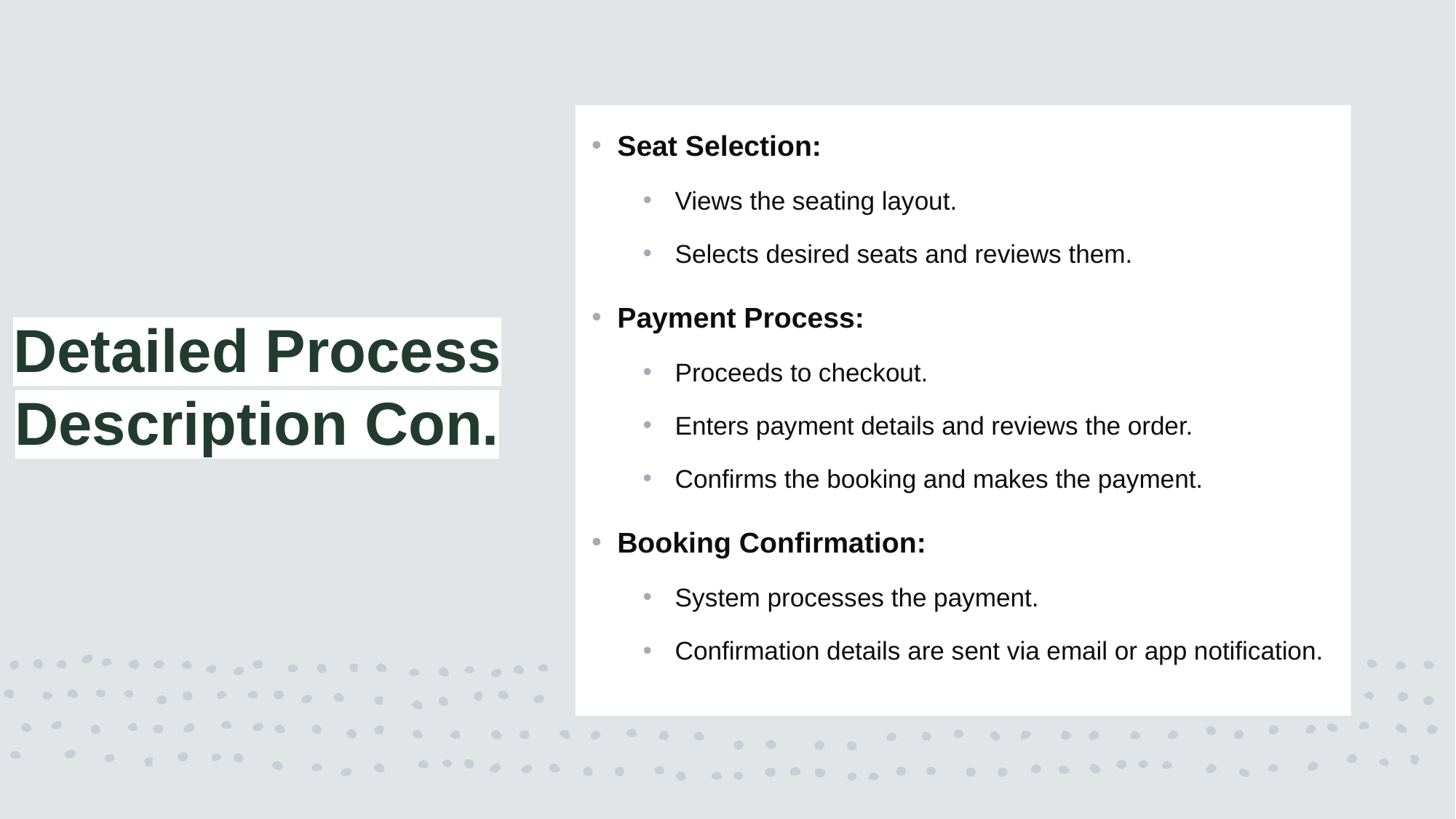

Seat Selection:
Views the seating layout.
Selects desired seats and reviews them.
Payment Process:
Proceeds to checkout.
Enters payment details and reviews the order.
Confirms the booking and makes the payment.
Booking Confirmation:
System processes the payment.
Confirmation details are sent via email or app notification.

# Detailed Process Description Con.